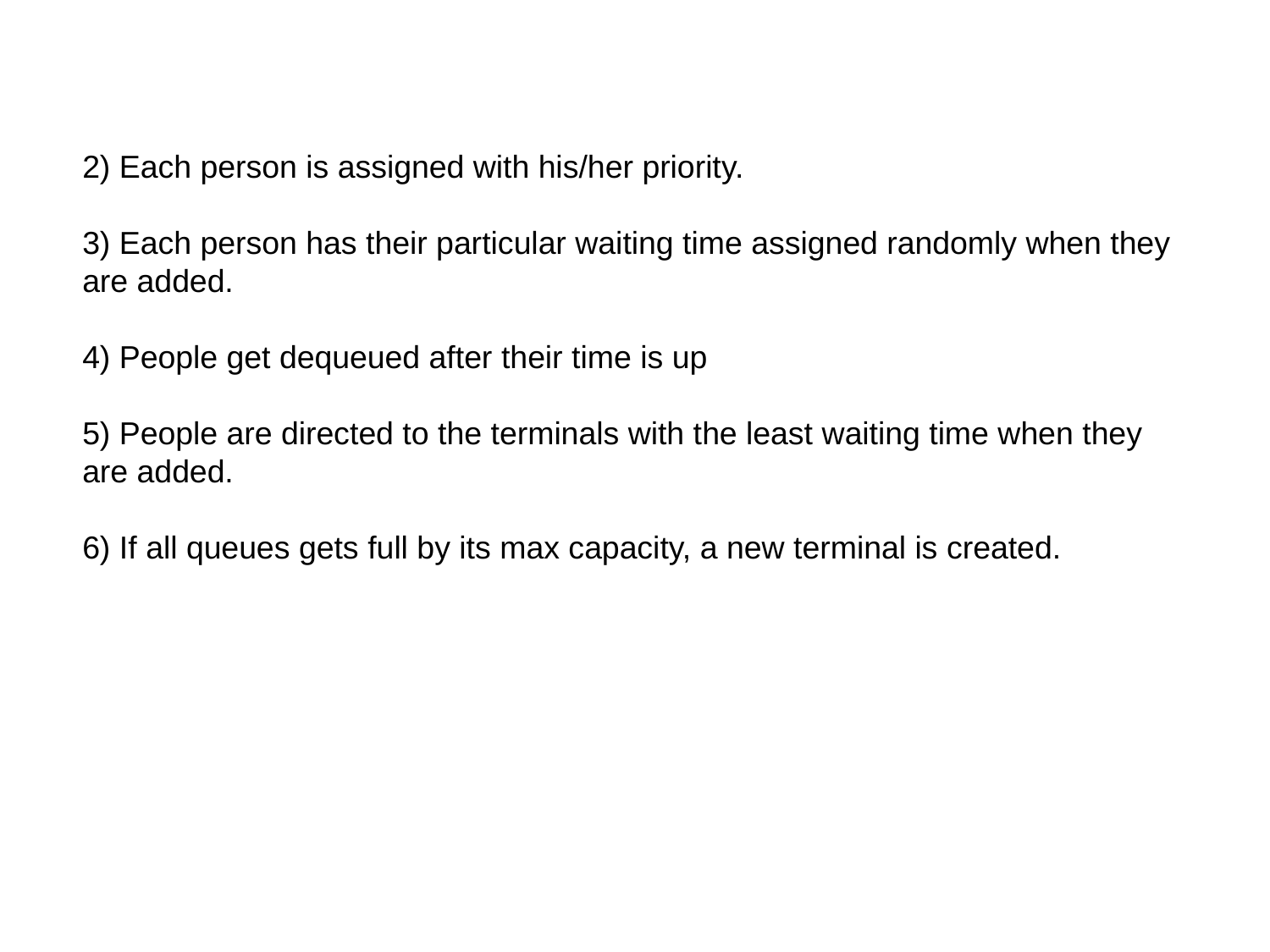

2) Each person is assigned with his/her priority.

3) Each person has their particular waiting time assigned randomly when they are added.

4) People get dequeued after their time is up

5) People are directed to the terminals with the least waiting time when they are added.

6) If all queues gets full by its max capacity, a new terminal is created.